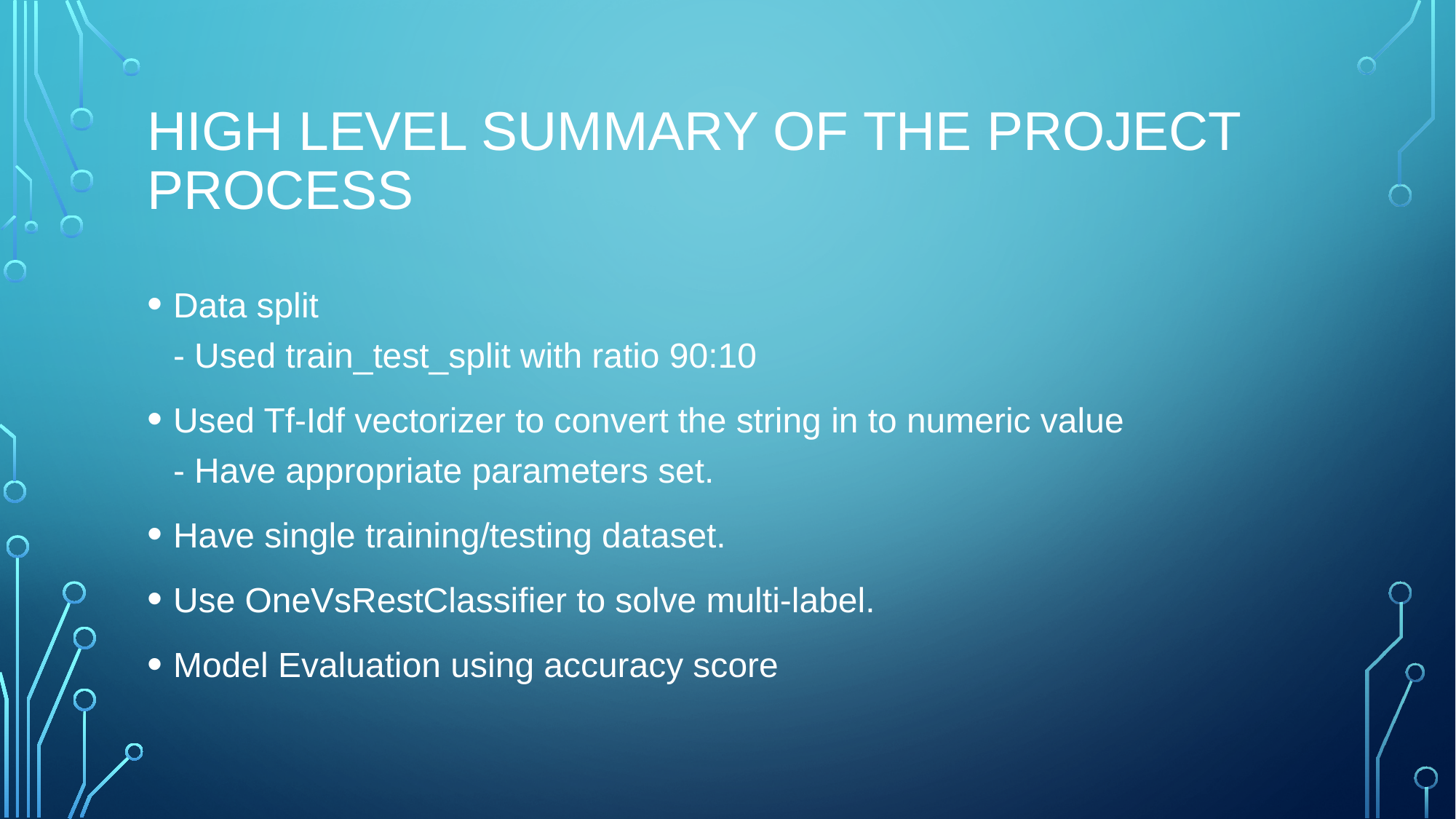

# High level summary of the project process
Data split
- Used train_test_split with ratio 90:10
Used Tf-Idf vectorizer to convert the string in to numeric value
- Have appropriate parameters set.
Have single training/testing dataset.
Use OneVsRestClassifier to solve multi-label.
Model Evaluation using accuracy score